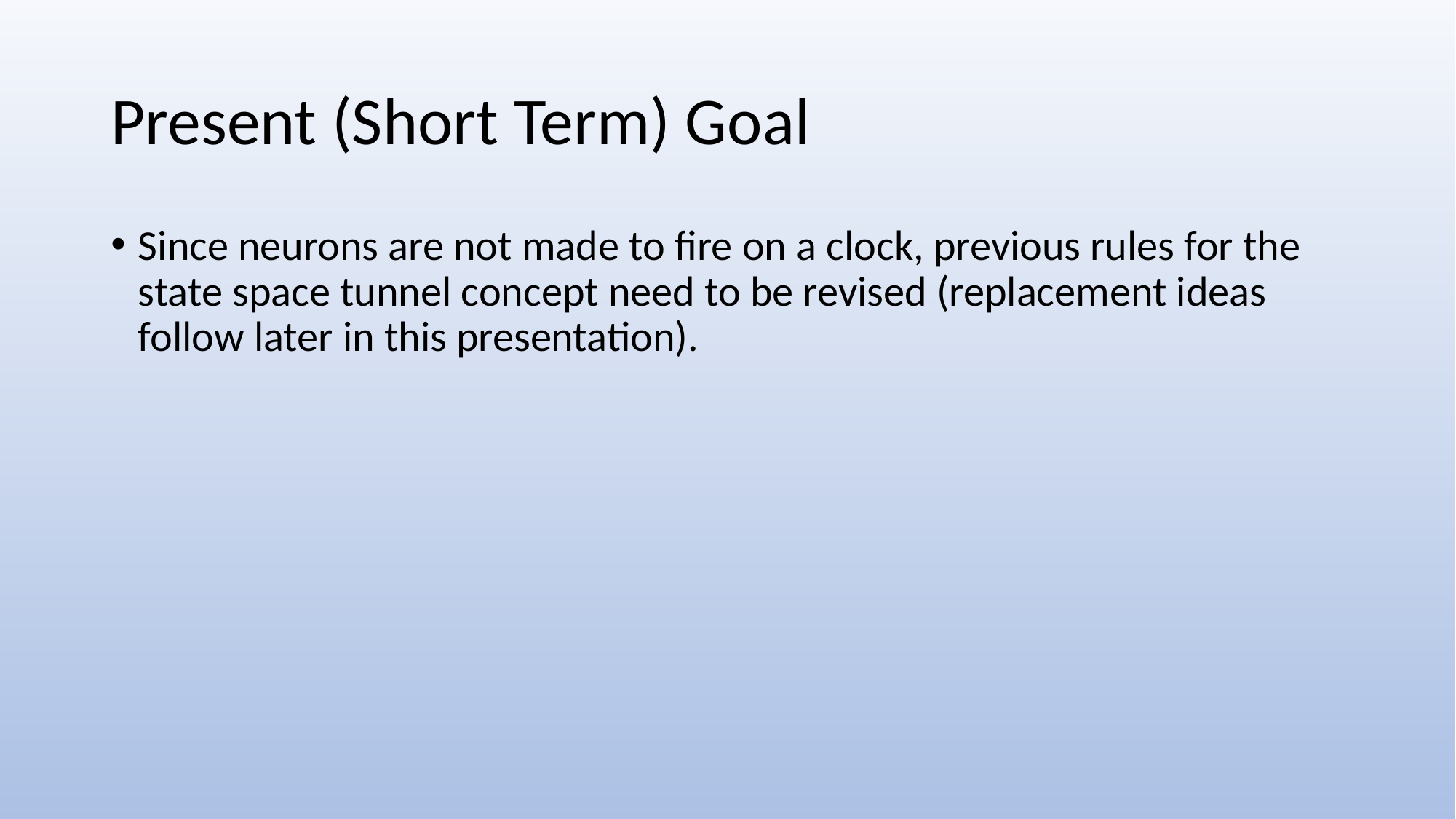

# Present (Short Term) Goal
Since neurons are not made to fire on a clock, previous rules for the state space tunnel concept need to be revised (replacement ideas follow later in this presentation).